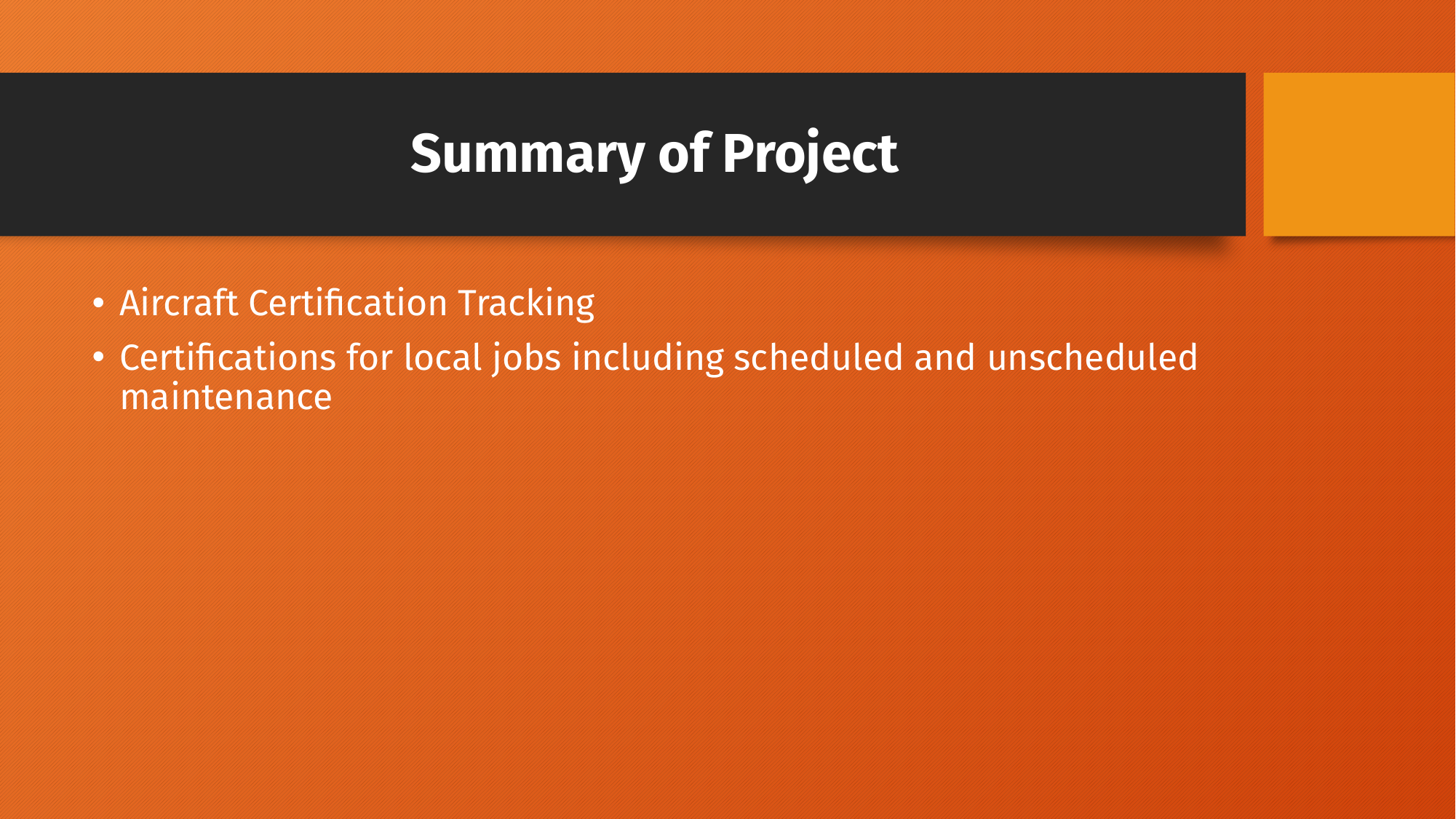

# Summary of Project
Aircraft Certification Tracking
Certifications for local jobs including scheduled and unscheduled maintenance